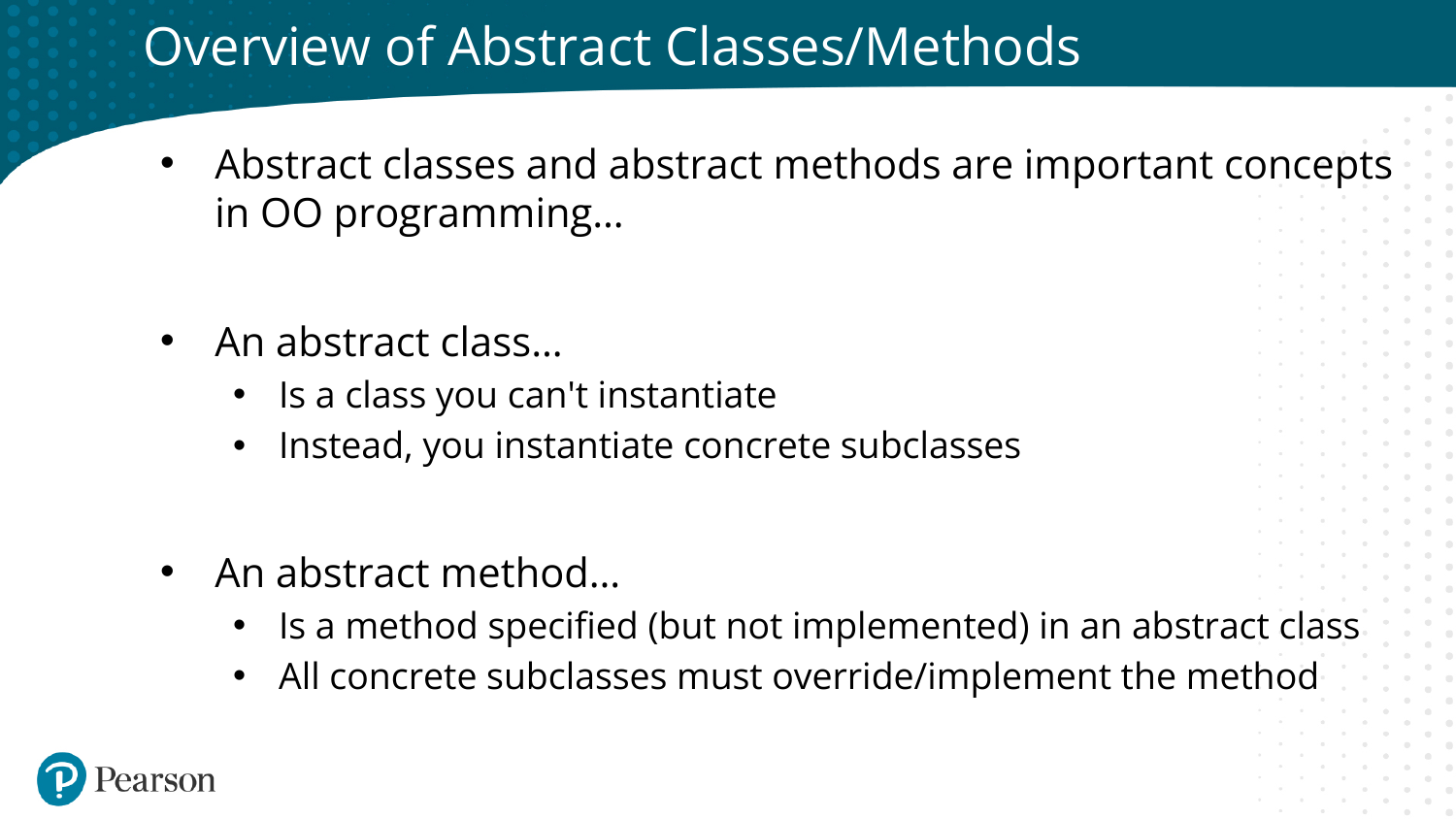

# Overview of Abstract Classes/Methods
Abstract classes and abstract methods are important concepts in OO programming…

An abstract class…
Is a class you can't instantiate
Instead, you instantiate concrete subclasses

An abstract method…
Is a method specified (but not implemented) in an abstract class
All concrete subclasses must override/implement the method